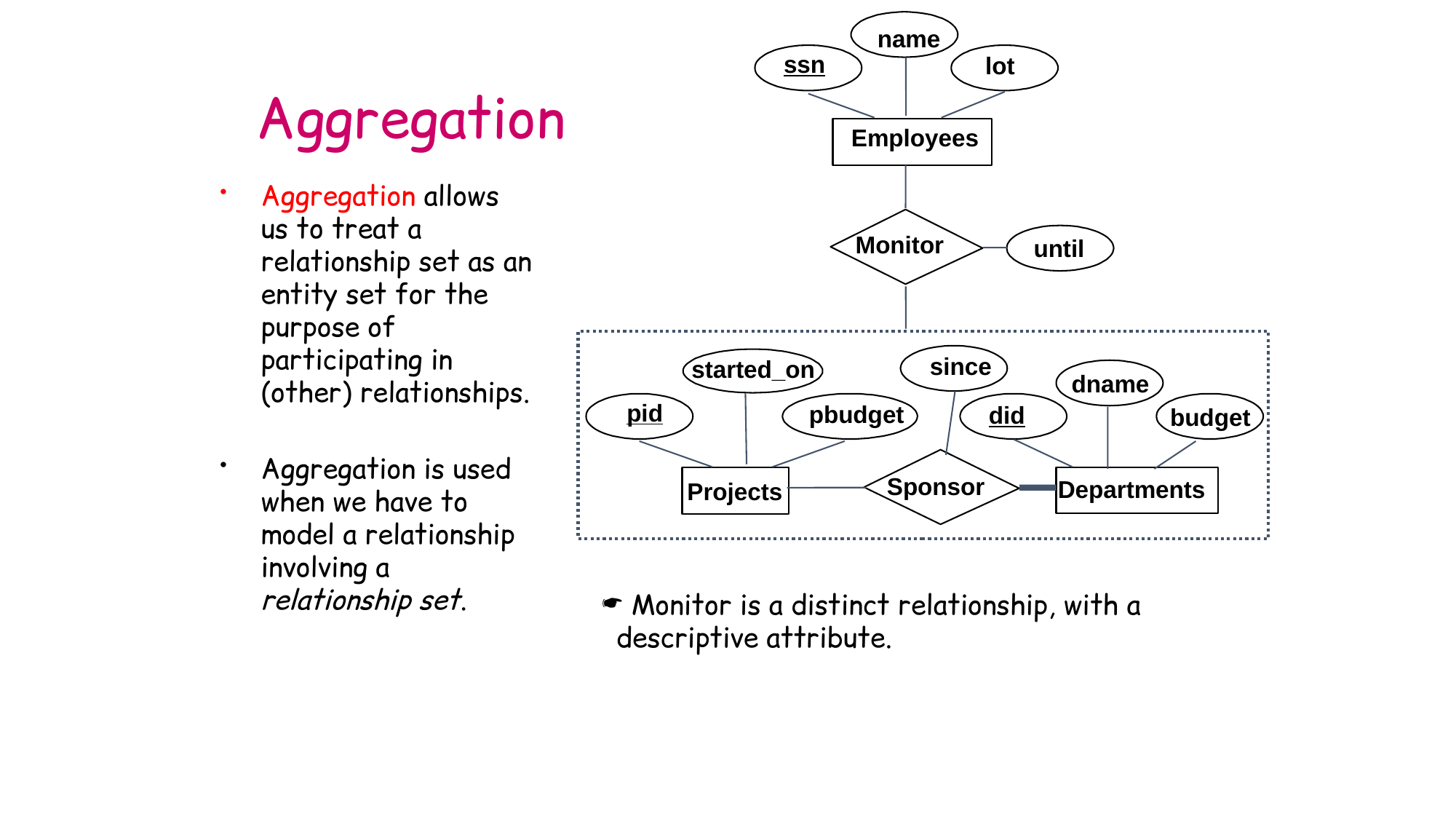

name
ssn
lot

Employees

Monitor

until

Aggregation
Aggregation allows us to treat a relationship set as an entity set for the purpose of participating in (other) relationships.

Aggregation is used when we have to model a relationship involving a relationship set.

since
started_on

dname

pid

pbudget

did
budget

Sponsor

Departments
Projects

 Monitor is a distinct relationship, with a descriptive attribute.